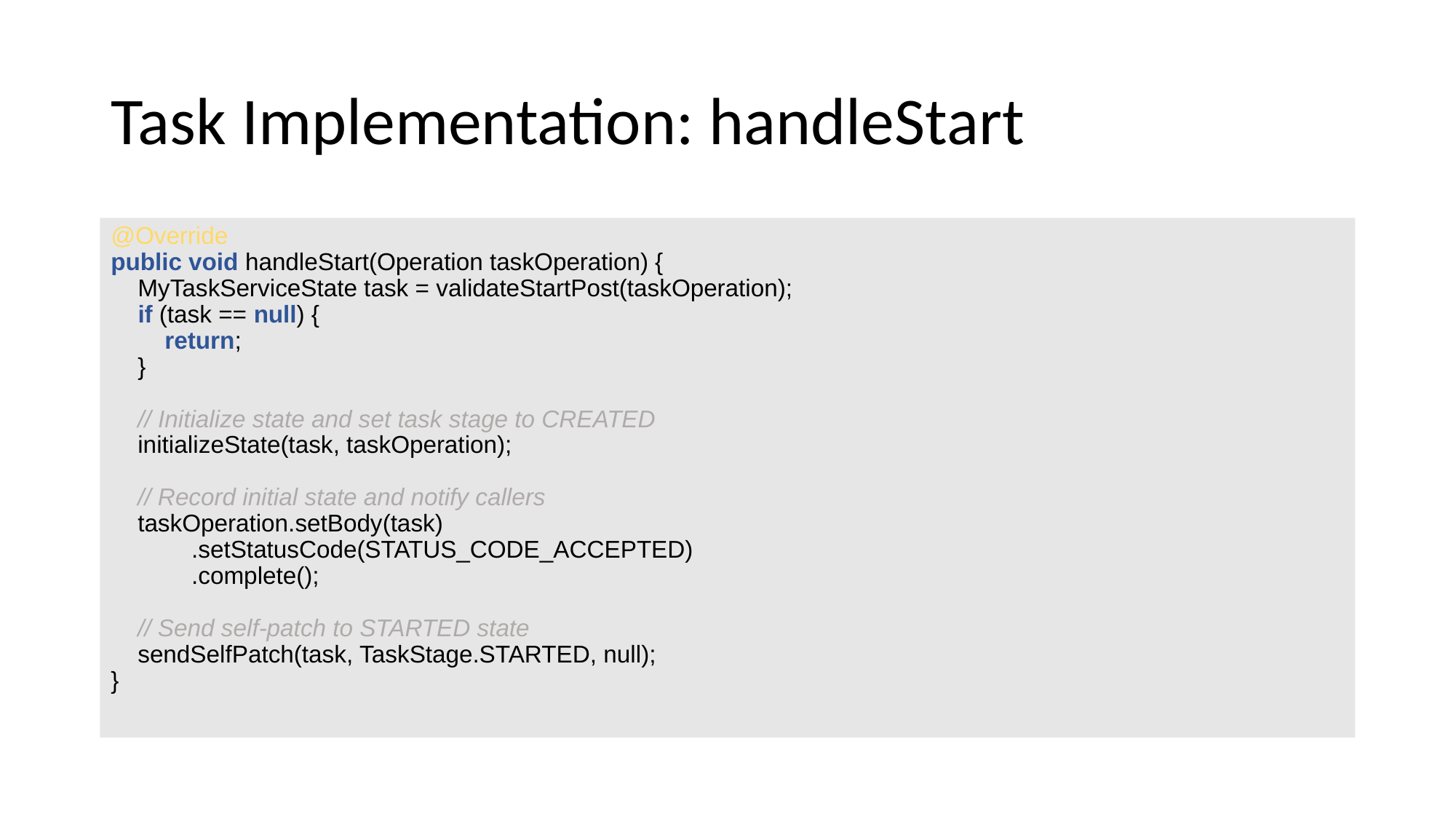

# Task Implementation: handleStart
@Override
public void handleStart(Operation taskOperation) {
    MyTaskServiceState task = validateStartPost(taskOperation);
    if (task == null) {
        return;
    }
    // Initialize state and set task stage to CREATED
    initializeState(task, taskOperation);
    // Record initial state and notify callers
    taskOperation.setBody(task)
            .setStatusCode(STATUS_CODE_ACCEPTED)
            .complete();
    // Send self-patch to STARTED state
    sendSelfPatch(task, TaskStage.STARTED, null);
}